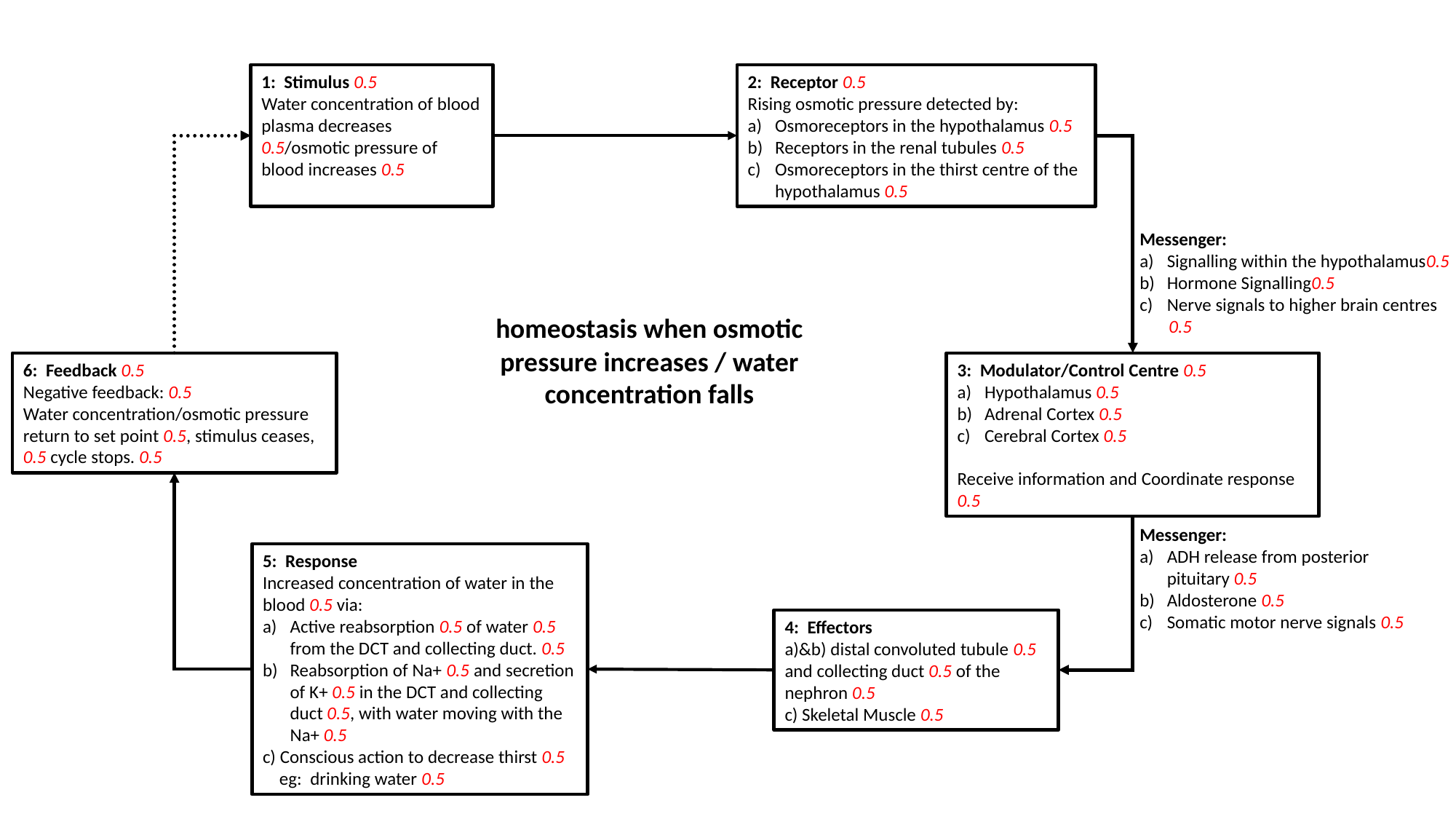

2:  Receptor 0.5
Rising osmotic pressure detected by:
Osmoreceptors in the hypothalamus 0.5
Receptors in the renal tubules 0.5
Osmoreceptors in the thirst centre of the hypothalamus 0.5
1:  Stimulus 0.5
Water concentration of blood plasma decreases 0.5/osmotic pressure of blood increases 0.5

Messenger:
Signalling within the hypothalamus0.5
Hormone Signalling0.5
Nerve signals to higher brain centres
       0.5
homeostasis when osmotic pressure increases / water concentration falls
6:  Feedback 0.5
Negative feedback: 0.5
Water concentration/osmotic pressure return to set point 0.5, stimulus ceases, 0.5 cycle stops. 0.5
3:  Modulator/Control Centre 0.5
Hypothalamus 0.5
Adrenal Cortex 0.5
Cerebral Cortex 0.5

Receive information and Coordinate response 0.5
Messenger:
ADH release from posterior pituitary 0.5
Aldosterone 0.5
Somatic motor nerve signals 0.5
5:  Response
Increased concentration of water in the blood 0.5 via:
Active reabsorption 0.5 of water 0.5 from the DCT and collecting duct. 0.5
Reabsorption of Na+ 0.5 and secretion of K+ 0.5 in the DCT and collecting duct 0.5, with water moving with the Na+ 0.5
c) Conscious action to decrease thirst 0.5
    eg:  drinking water 0.5
4:  Effectors
a)&b) distal convoluted tubule 0.5 and collecting duct 0.5 of the nephron 0.5
c) Skeletal Muscle 0.5